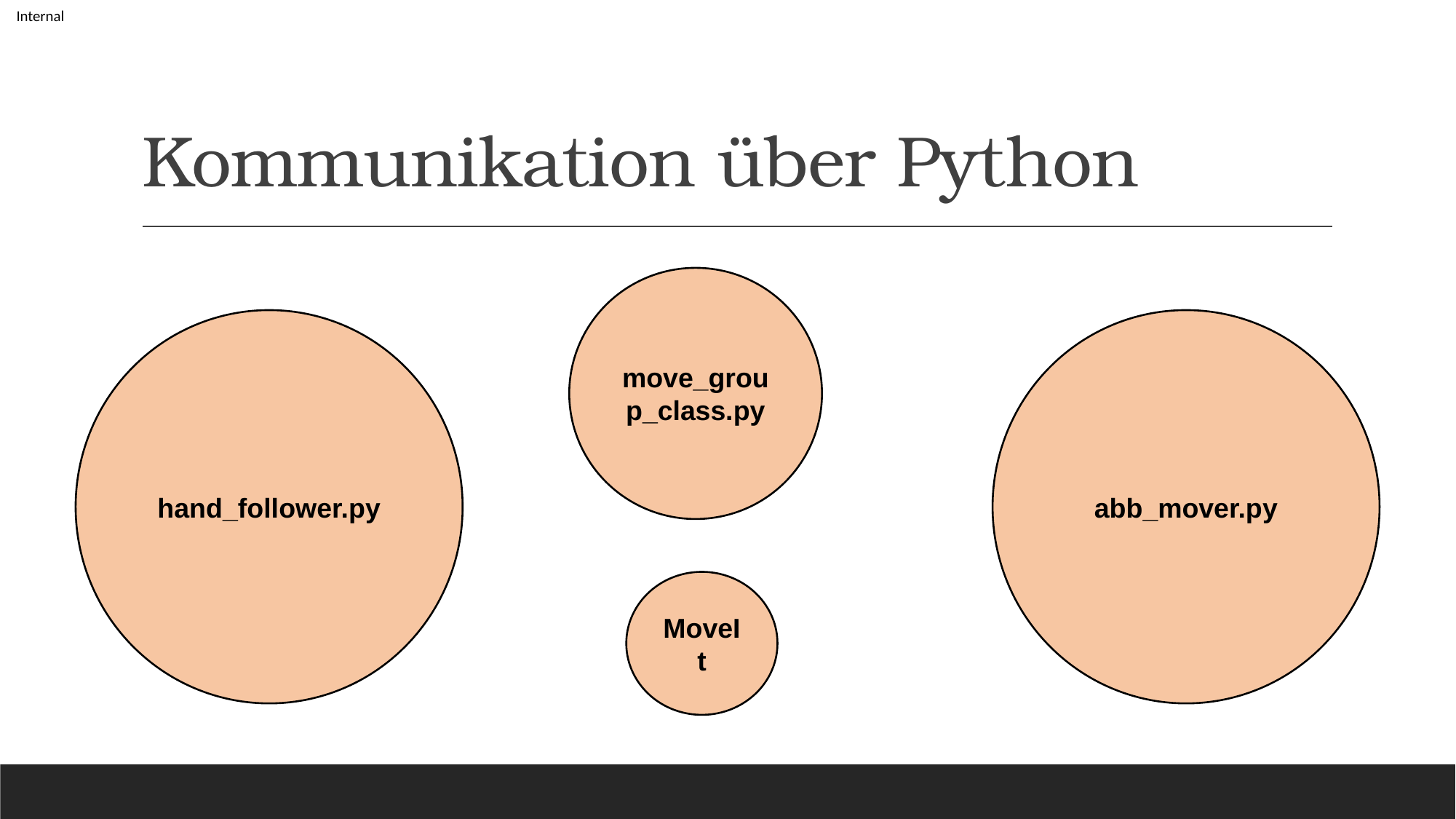

# Kommunikation über Python
move_group_class.py
hand_follower.py
abb_mover.py
MoveIt